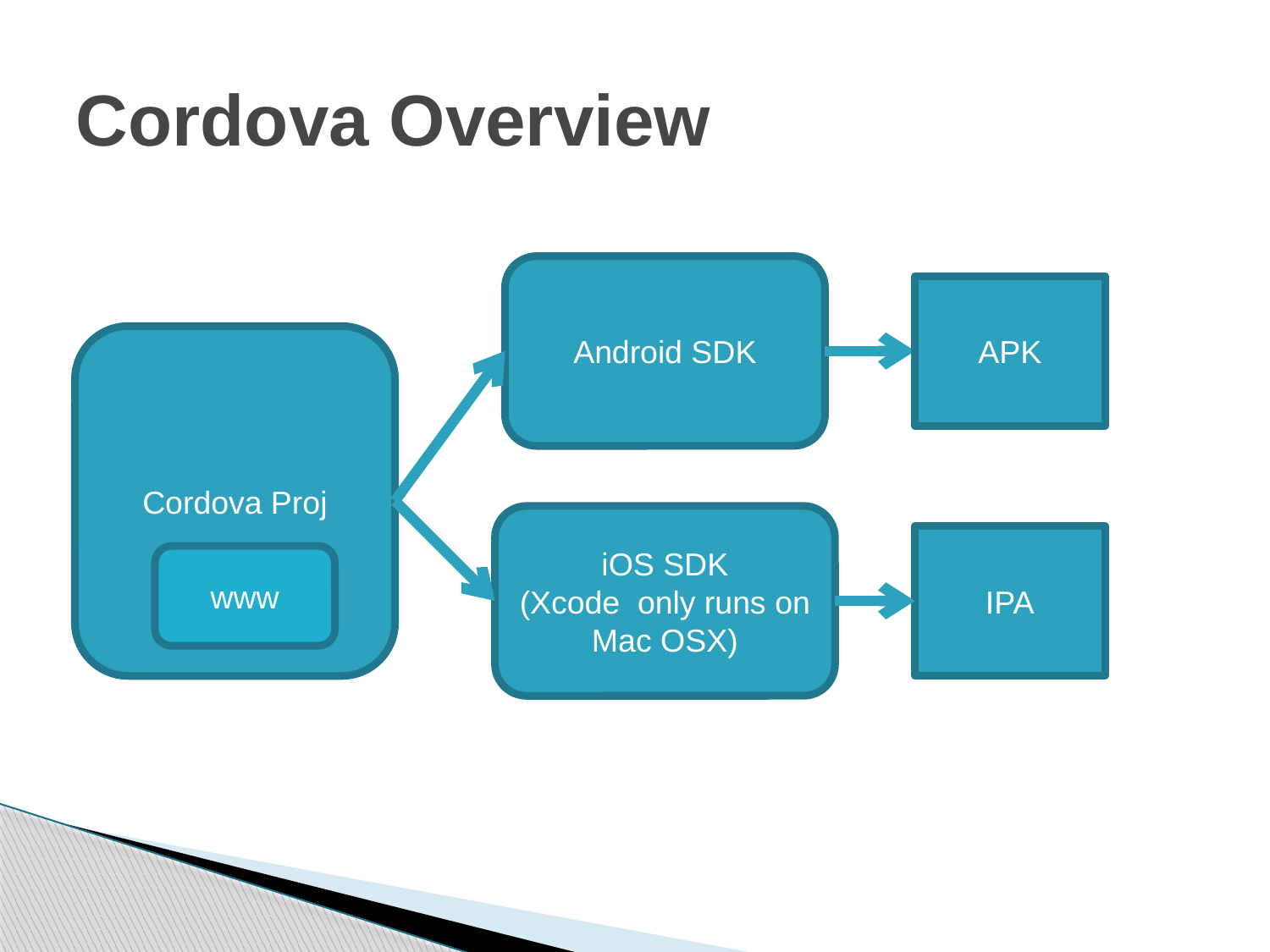

# Cordova Overview
Android SDK
APK
Cordova Proj
iOS SDK
(Xcode  only runs on Mac OSX)
IPA
www